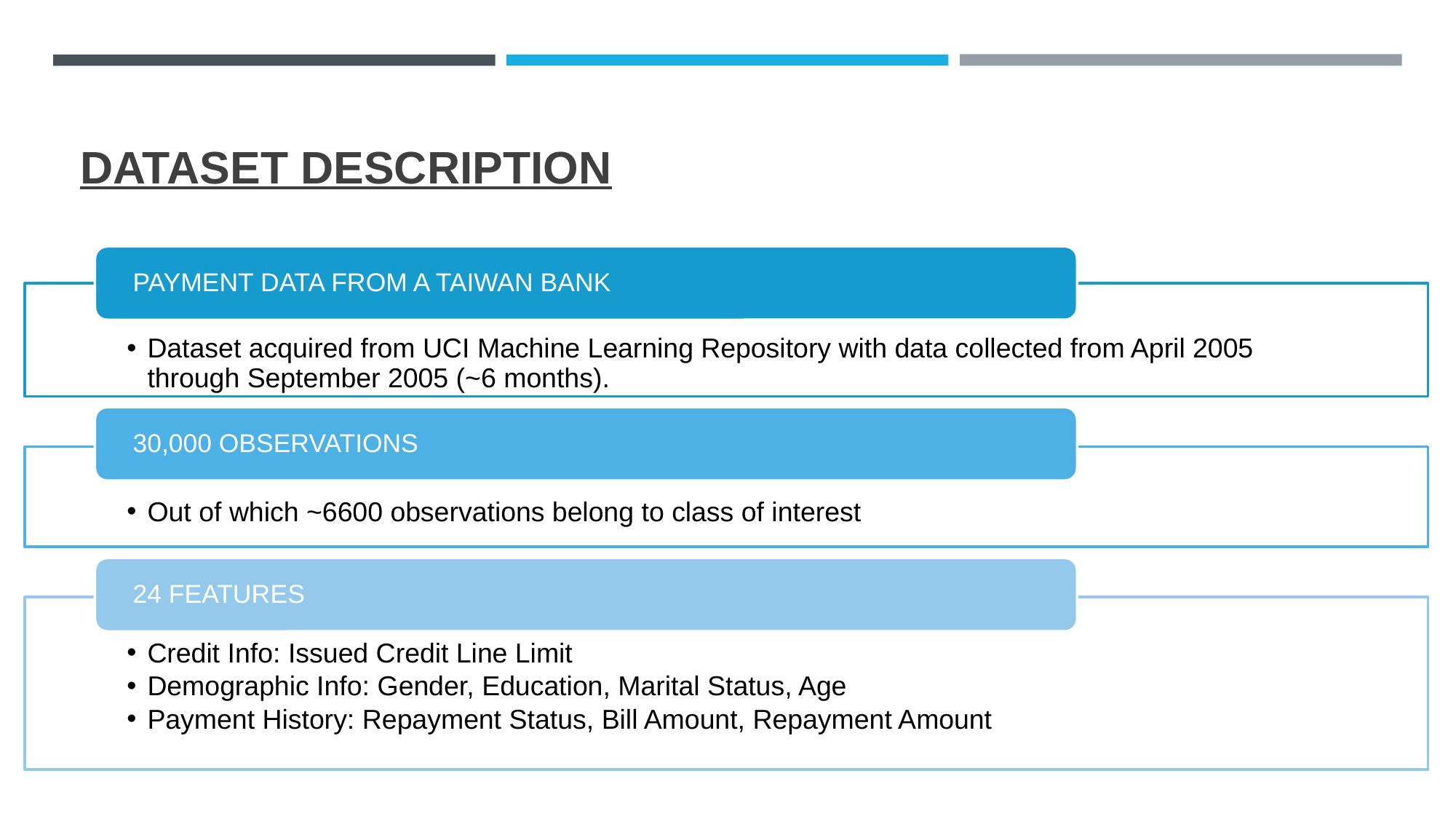

# DATASET DESCRIPTION

PAYMENT DATA FROM A TAIWAN BANK

Dataset acquired from UCI Machine Learning Repository with data collected from April 2005 through September 2005 (~6 months).

30,000 OBSERVATIONS

Out of which ~6600 observations belong to class of interest

24 FEATURES

Credit Info: Issued Credit Line Limit
Demographic Info: Gender, Education, Marital Status, Age
Payment History: Repayment Status, Bill Amount, Repayment Amount